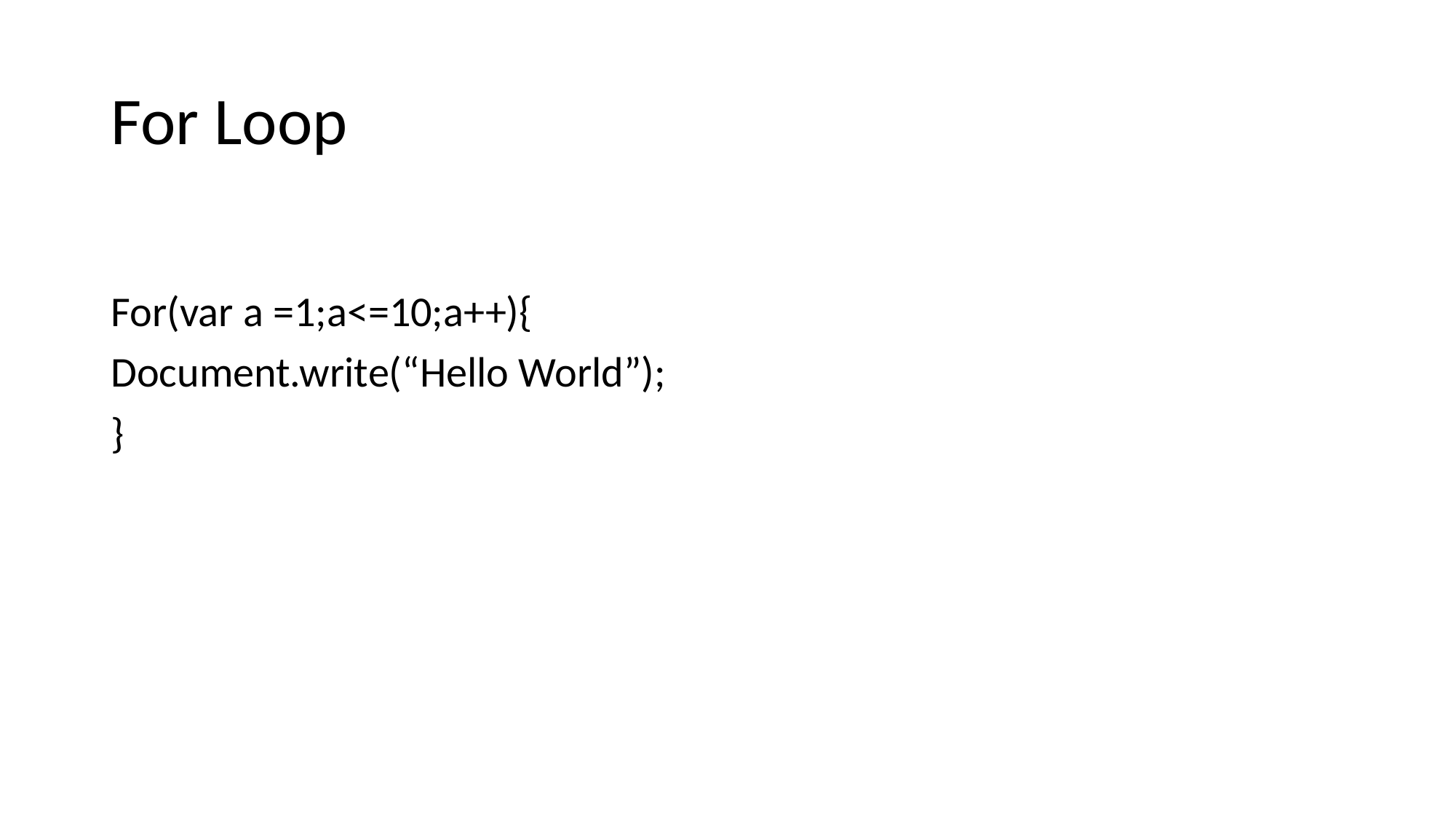

# For Loop

For(var a =1;a<=10;a++){
Document.write(“Hello World”);
}